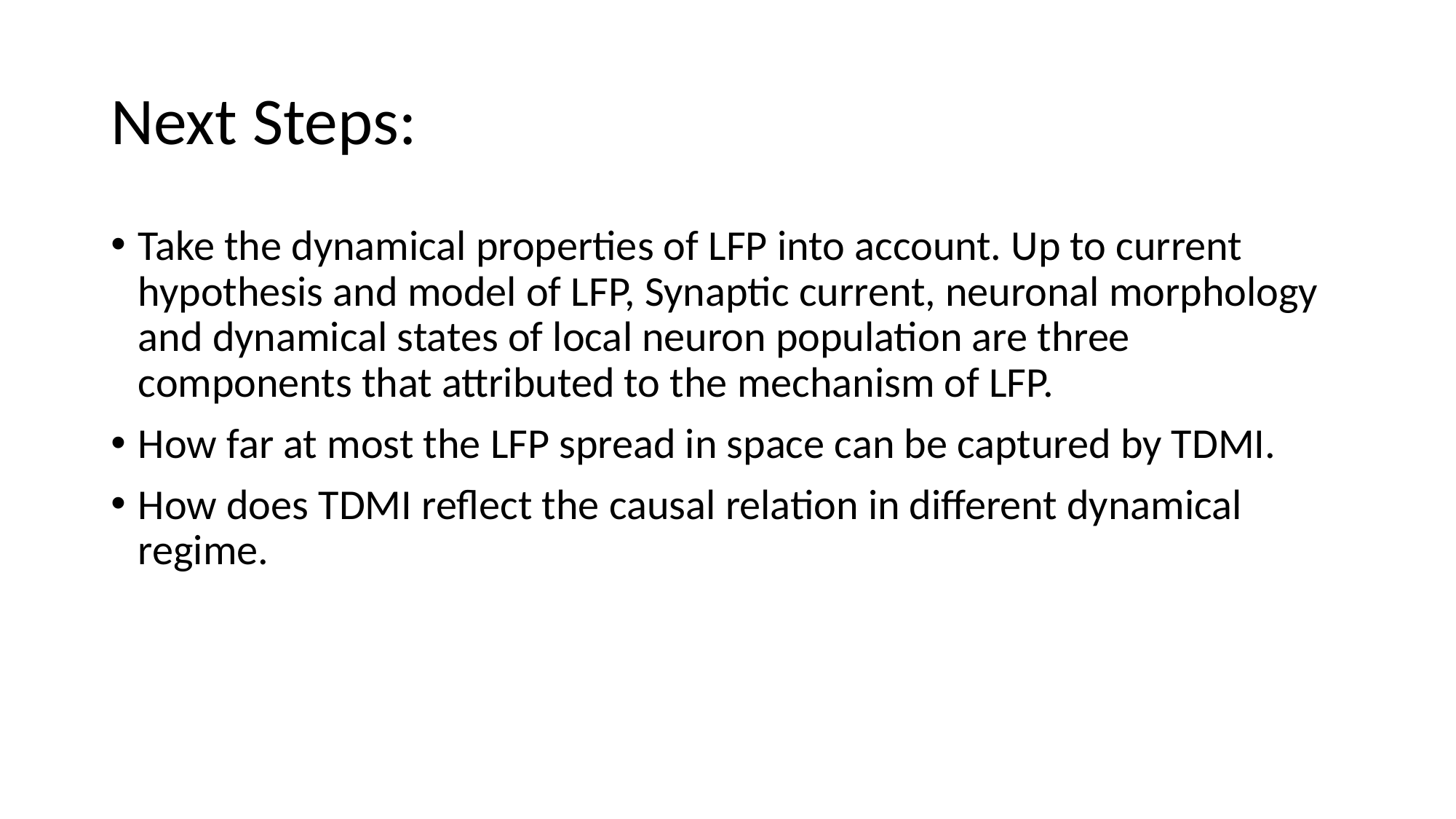

# Next Steps:
Take the dynamical properties of LFP into account. Up to current hypothesis and model of LFP, Synaptic current, neuronal morphology and dynamical states of local neuron population are three components that attributed to the mechanism of LFP.
How far at most the LFP spread in space can be captured by TDMI.
How does TDMI reflect the causal relation in different dynamical regime.